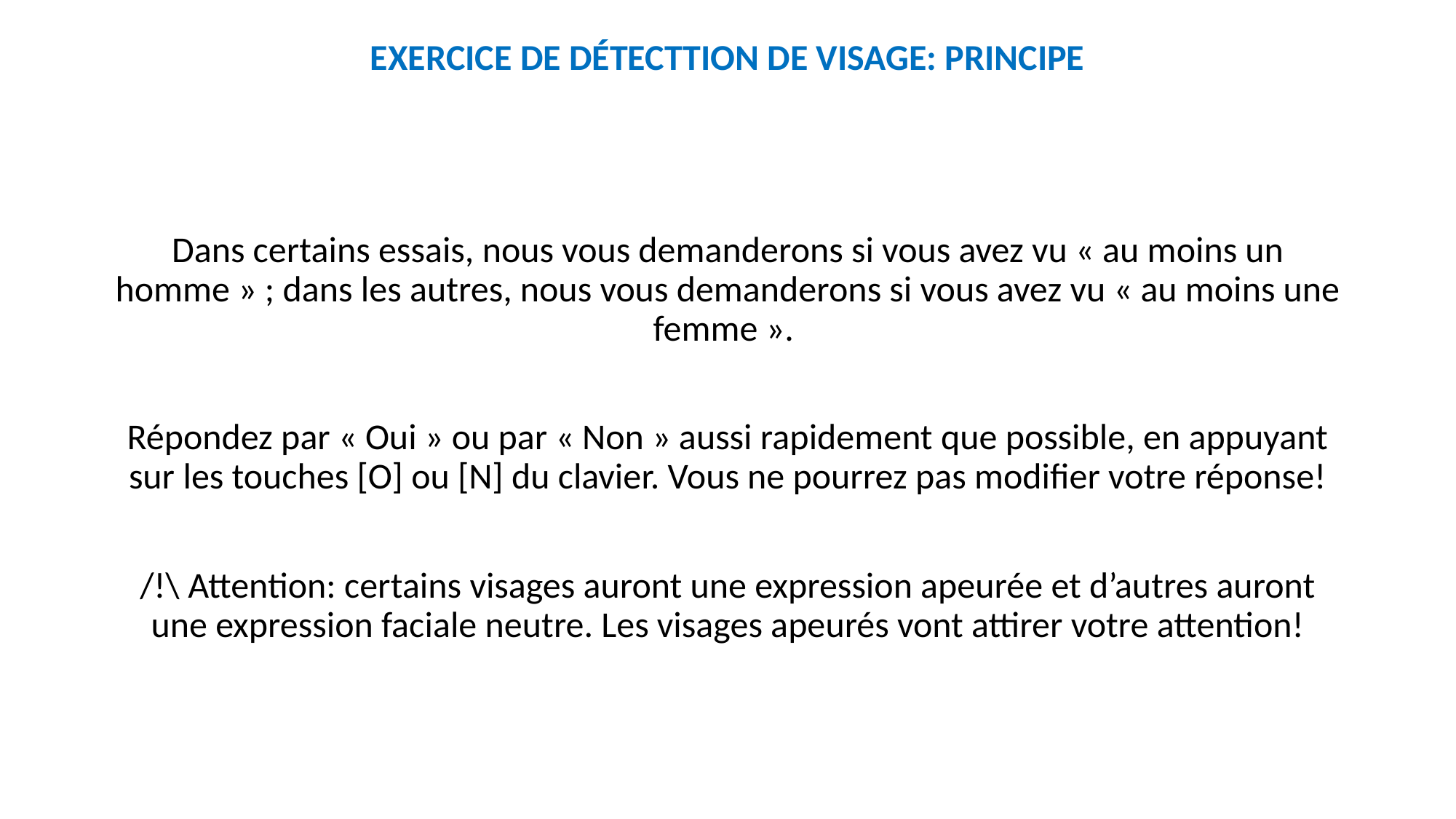

EXERCICE DE DÉTECTTION DE VISAGE: PRINCIPE

Dans certains essais, nous vous demanderons si vous avez vu « au moins un homme » ; dans les autres, nous vous demanderons si vous avez vu « au moins une femme ».

Répondez par « Oui » ou par « Non » aussi rapidement que possible, en appuyant sur les touches [O] ou [N] du clavier. Vous ne pourrez pas modifier votre réponse!

/!\ Attention: certains visages auront une expression apeurée et d’autres auront une expression faciale neutre. Les visages apeurés vont attirer votre attention!